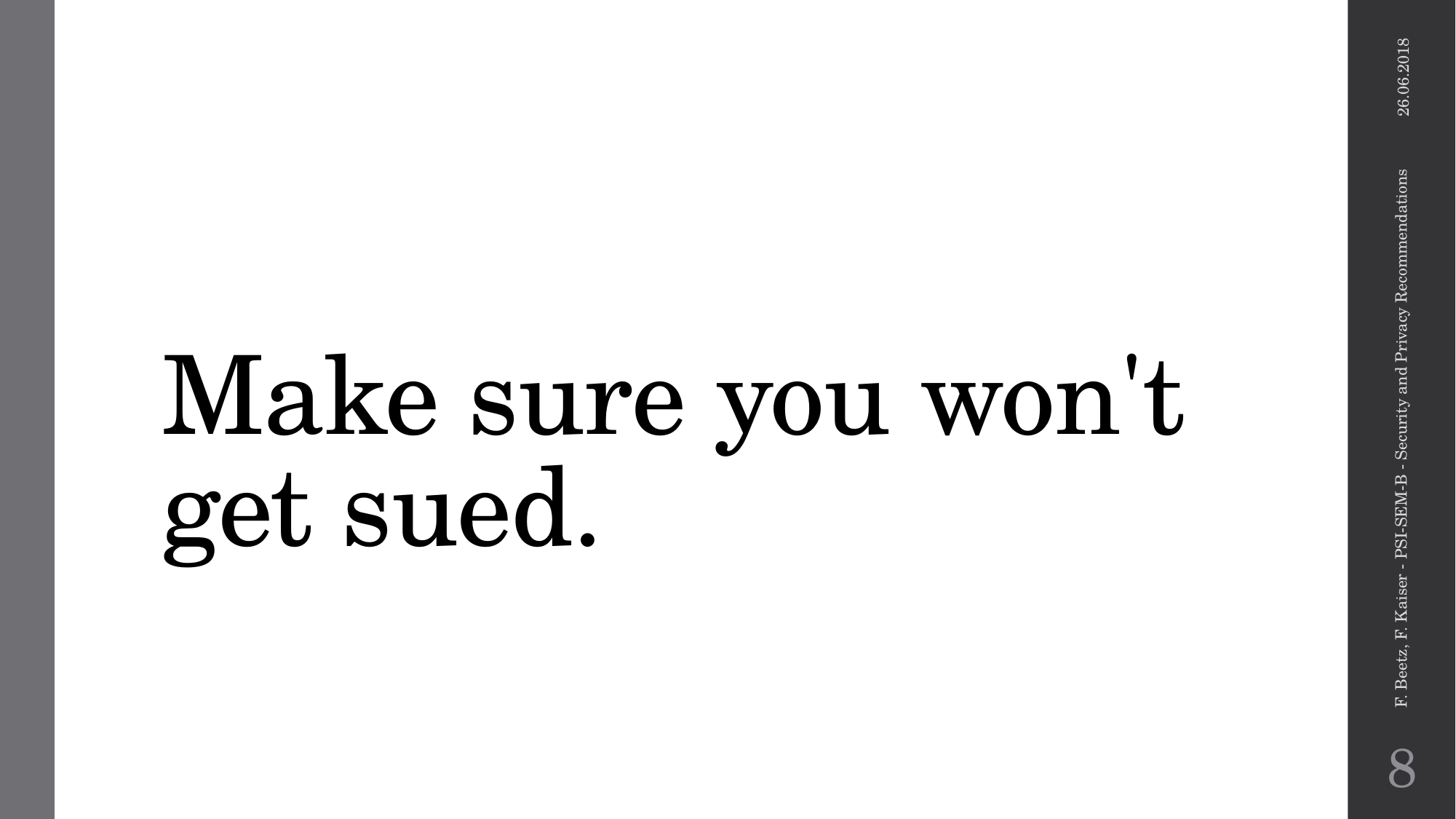

# Make sure you won't get sued.
26.06.2018
F. Beetz, F. Kaiser - PSI-SEM-B - Security and Privacy Recommendations

8